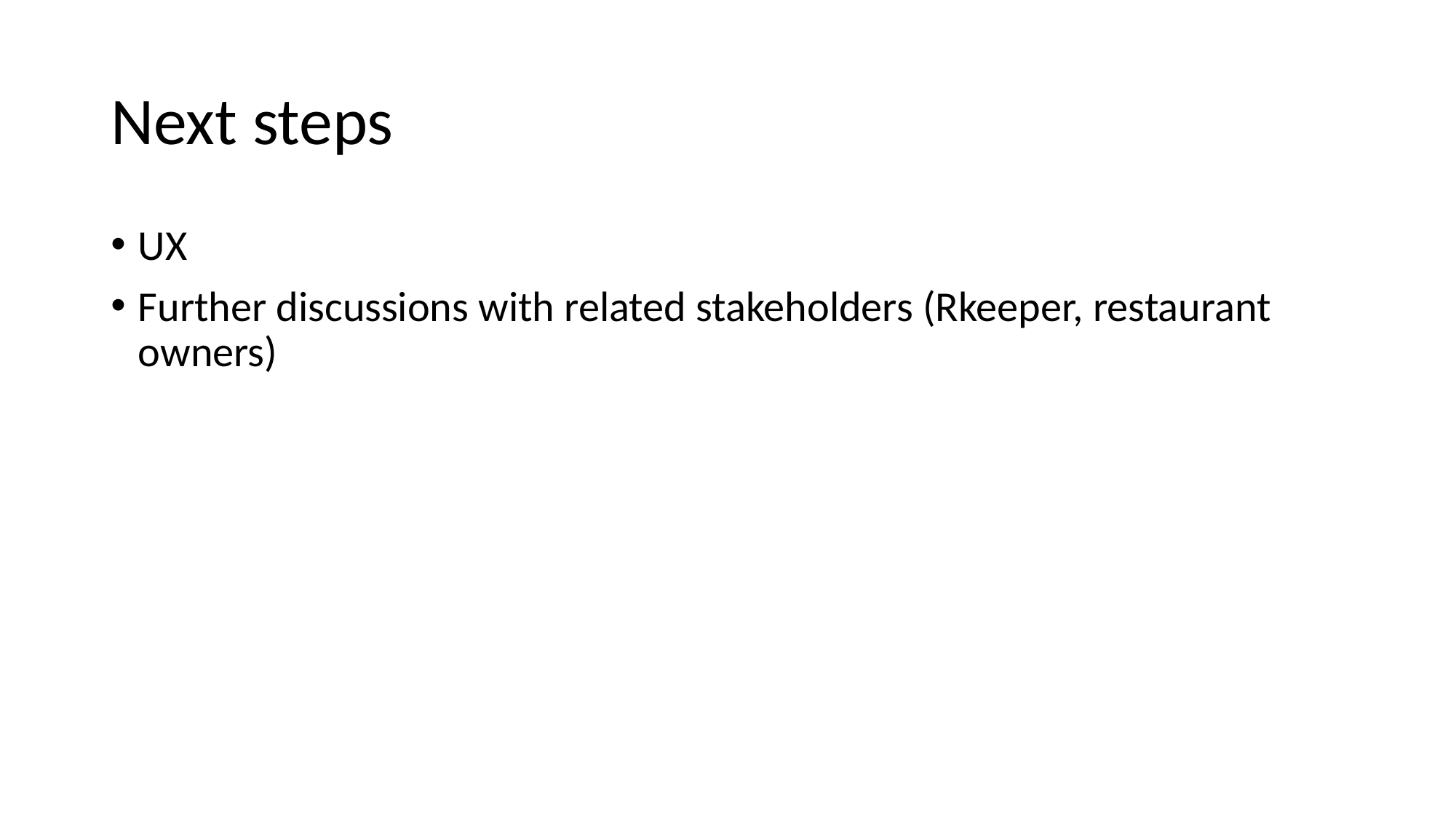

# Next steps
UX
Further discussions with related stakeholders (Rkeeper, restaurant owners)